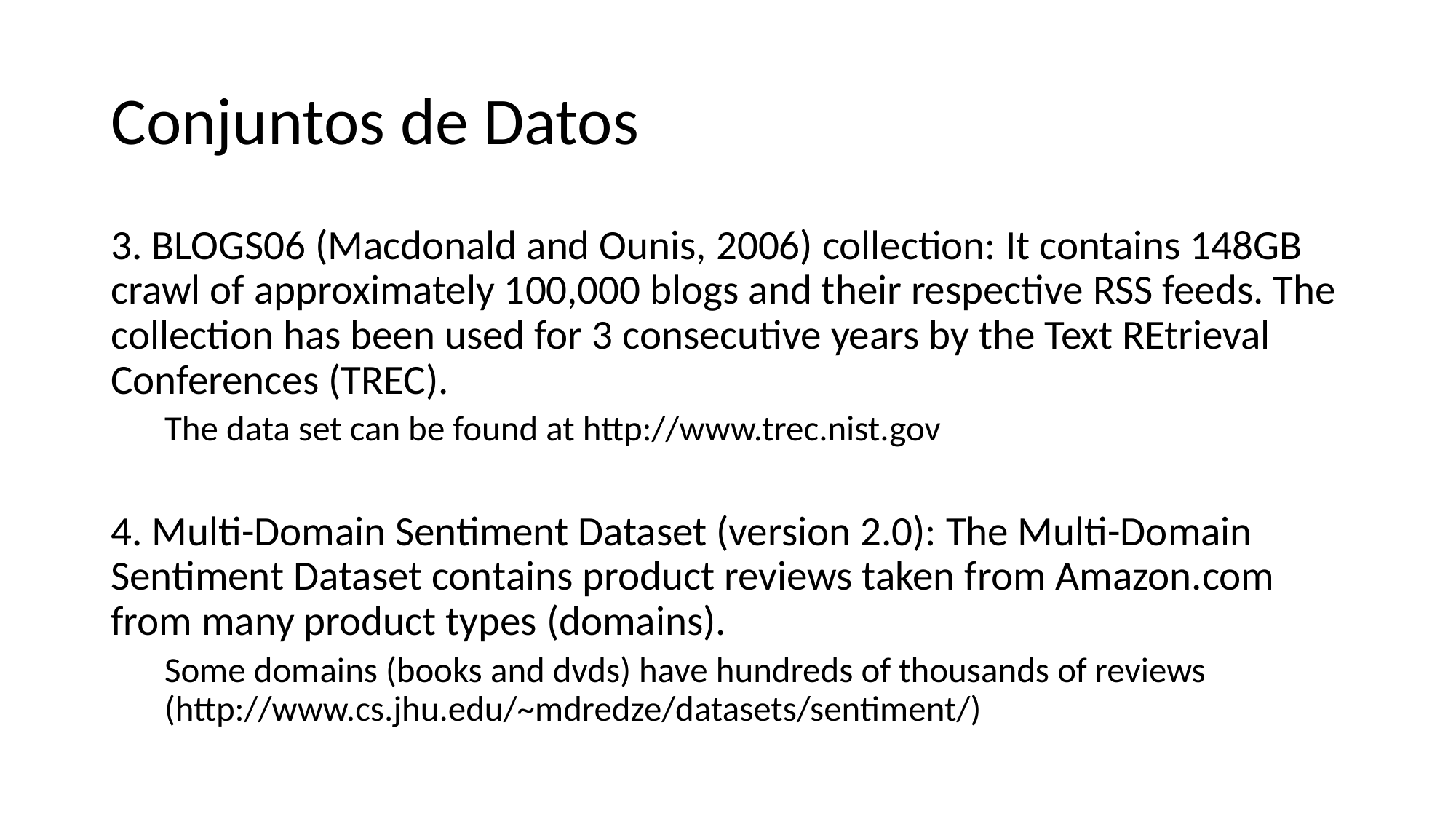

# Conjuntos de Datos
3. BLOGS06 (Macdonald and Ounis, 2006) collection: It contains 148GB crawl of approximately 100,000 blogs and their respective RSS feeds. The collection has been used for 3 consecutive years by the Text REtrieval Conferences (TREC).
The data set can be found at http://www.trec.nist.gov

4. Multi-Domain Sentiment Dataset (version 2.0): The Multi-Domain Sentiment Dataset contains product reviews taken from Amazon.com from many product types (domains).
Some domains (books and dvds) have hundreds of thousands of reviews (http://www.cs.jhu.edu/~mdredze/datasets/sentiment/)